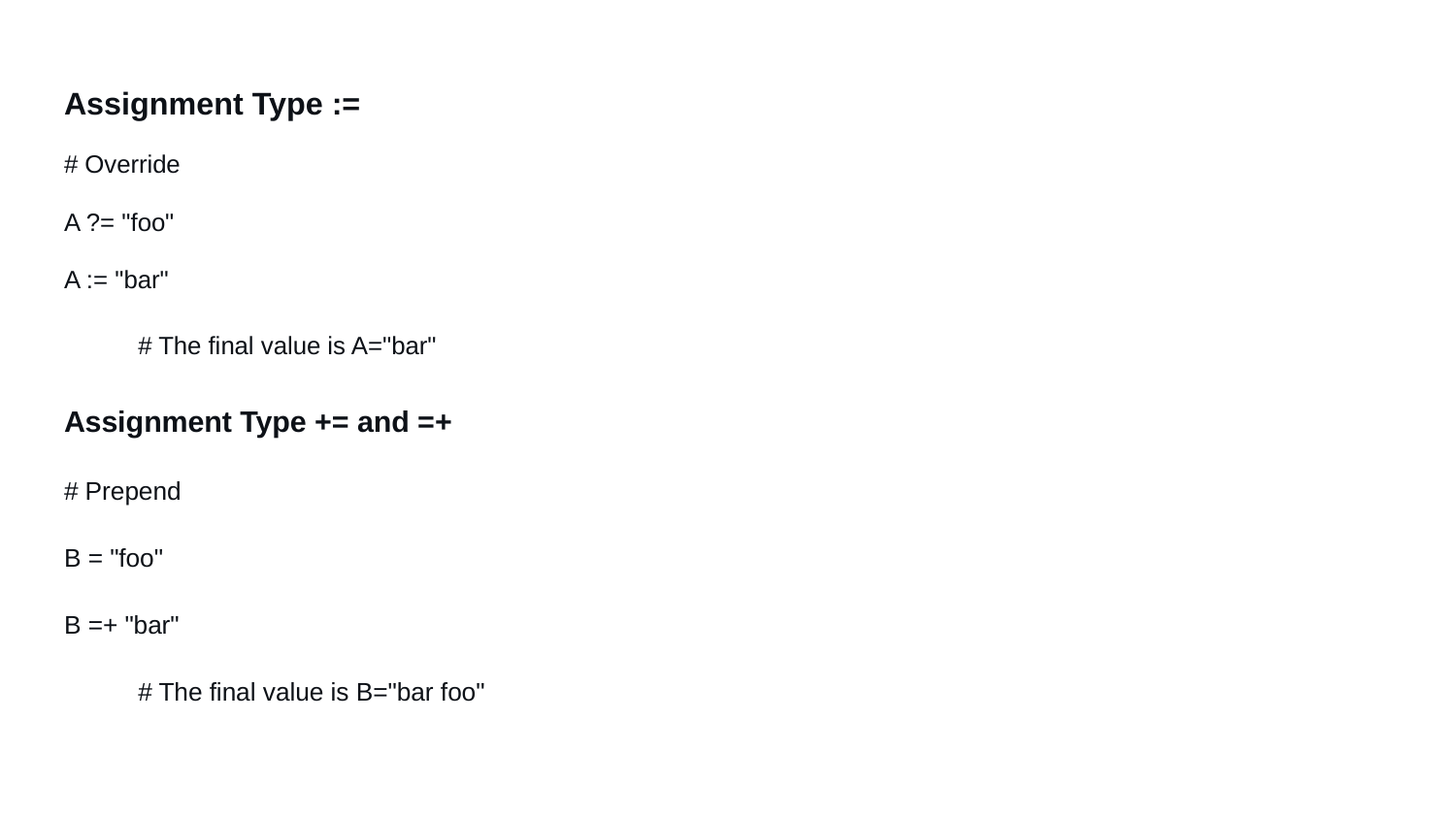

Assignment Type :=
# Override
A ?= "foo"
A := "bar"
# The final value is A="bar"
Assignment Type += and =+
# Prepend
B = "foo"
B =+ "bar"
# The final value is B="bar foo"